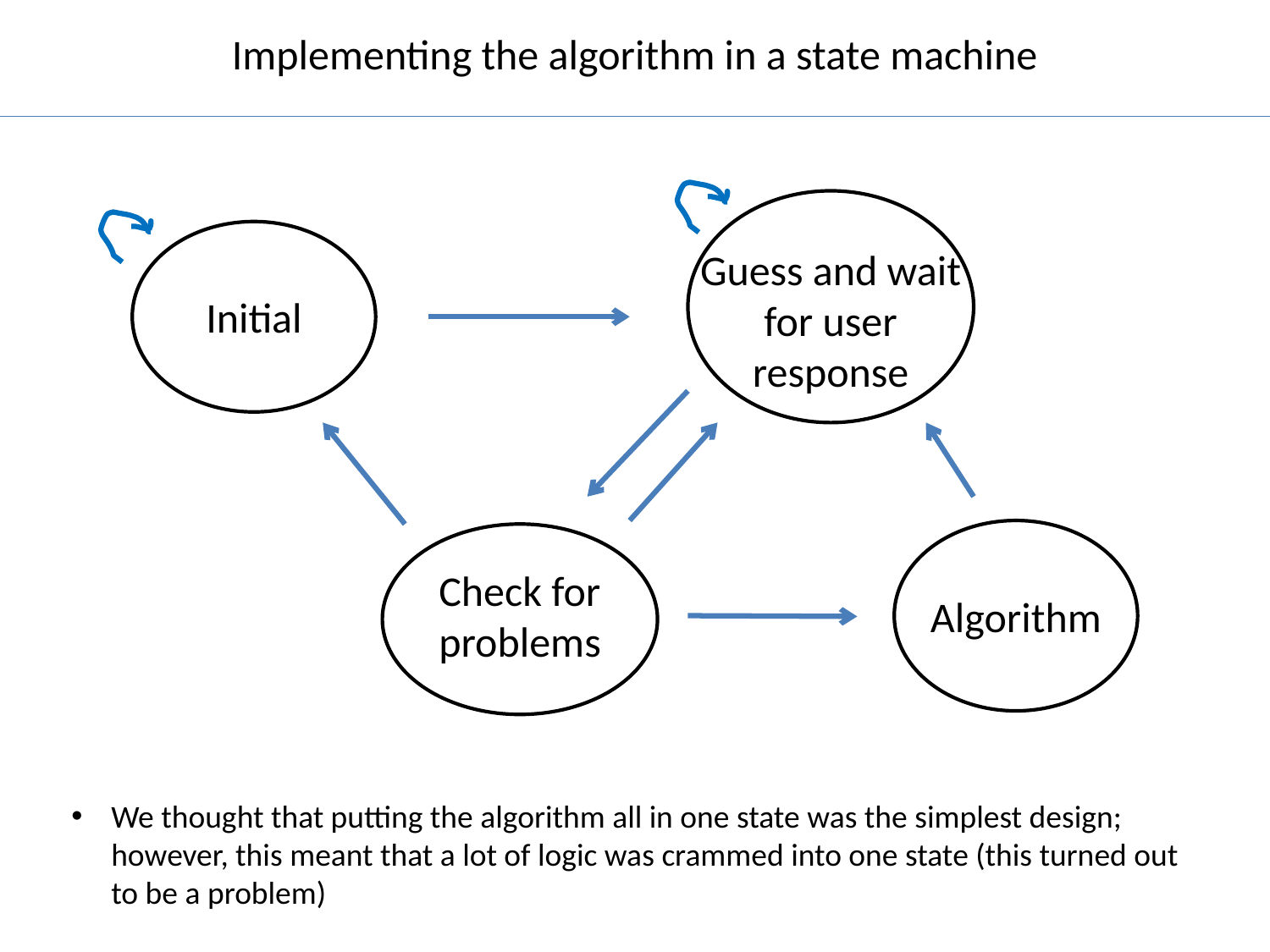

Implementing the algorithm in a state machine

Guess and wait for user response
Initial

Check for problems
Algorithm
We thought that putting the algorithm all in one state was the simplest design; however, this meant that a lot of logic was crammed into one state (this turned out to be a problem)